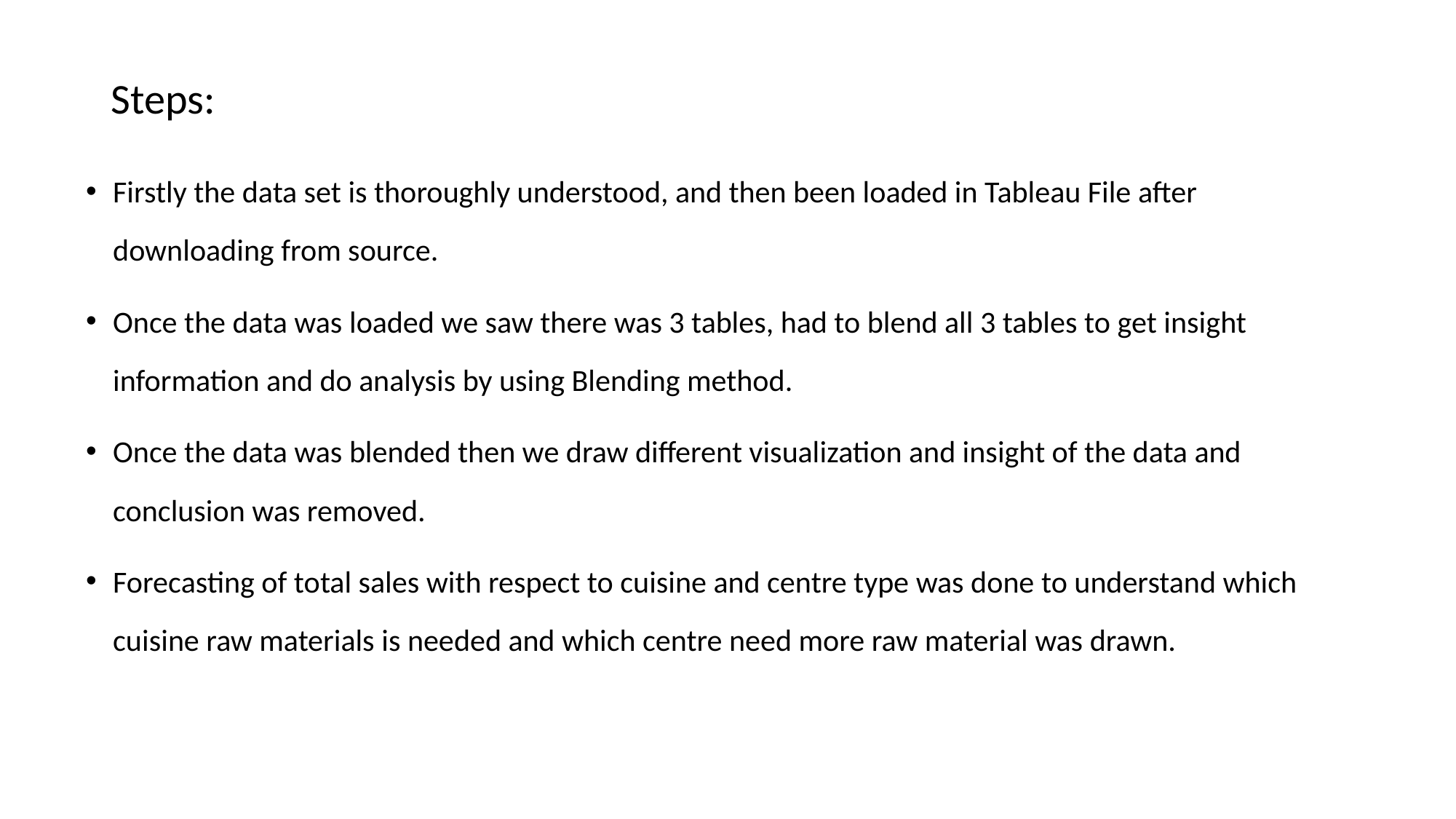

# Steps:
Firstly the data set is thoroughly understood, and then been loaded in Tableau File after downloading from source.
Once the data was loaded we saw there was 3 tables, had to blend all 3 tables to get insight information and do analysis by using Blending method.
Once the data was blended then we draw different visualization and insight of the data and conclusion was removed.
Forecasting of total sales with respect to cuisine and centre type was done to understand which cuisine raw materials is needed and which centre need more raw material was drawn.